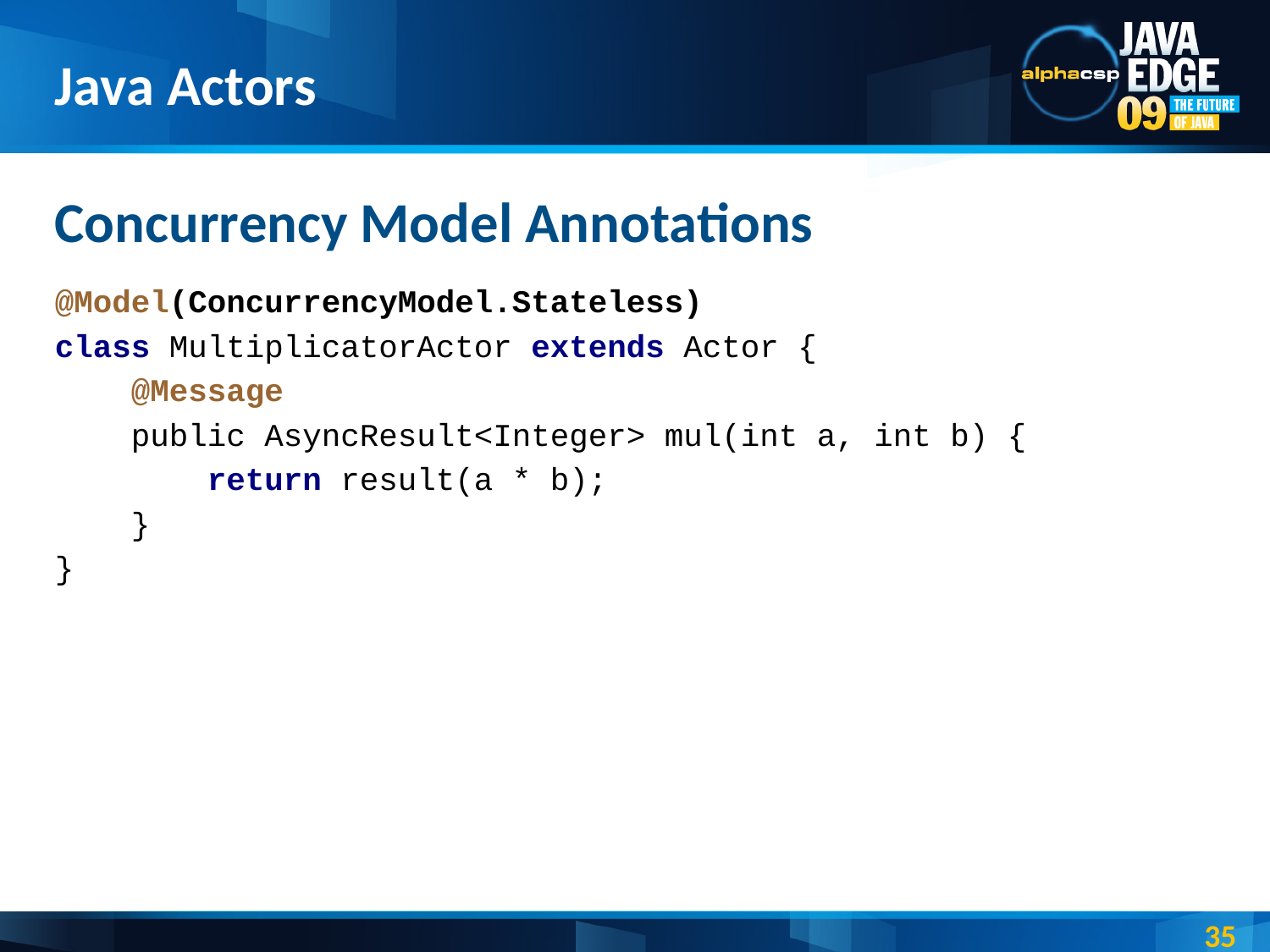

# Java Actors
Concurrency Model Annotations
@Model(ConcurrencyModel.Stateless)
class MultiplicatorActor extends Actor {
    @Message
    public AsyncResult<Integer> mul(int a, int b) {
        return result(a * b);
    }
}